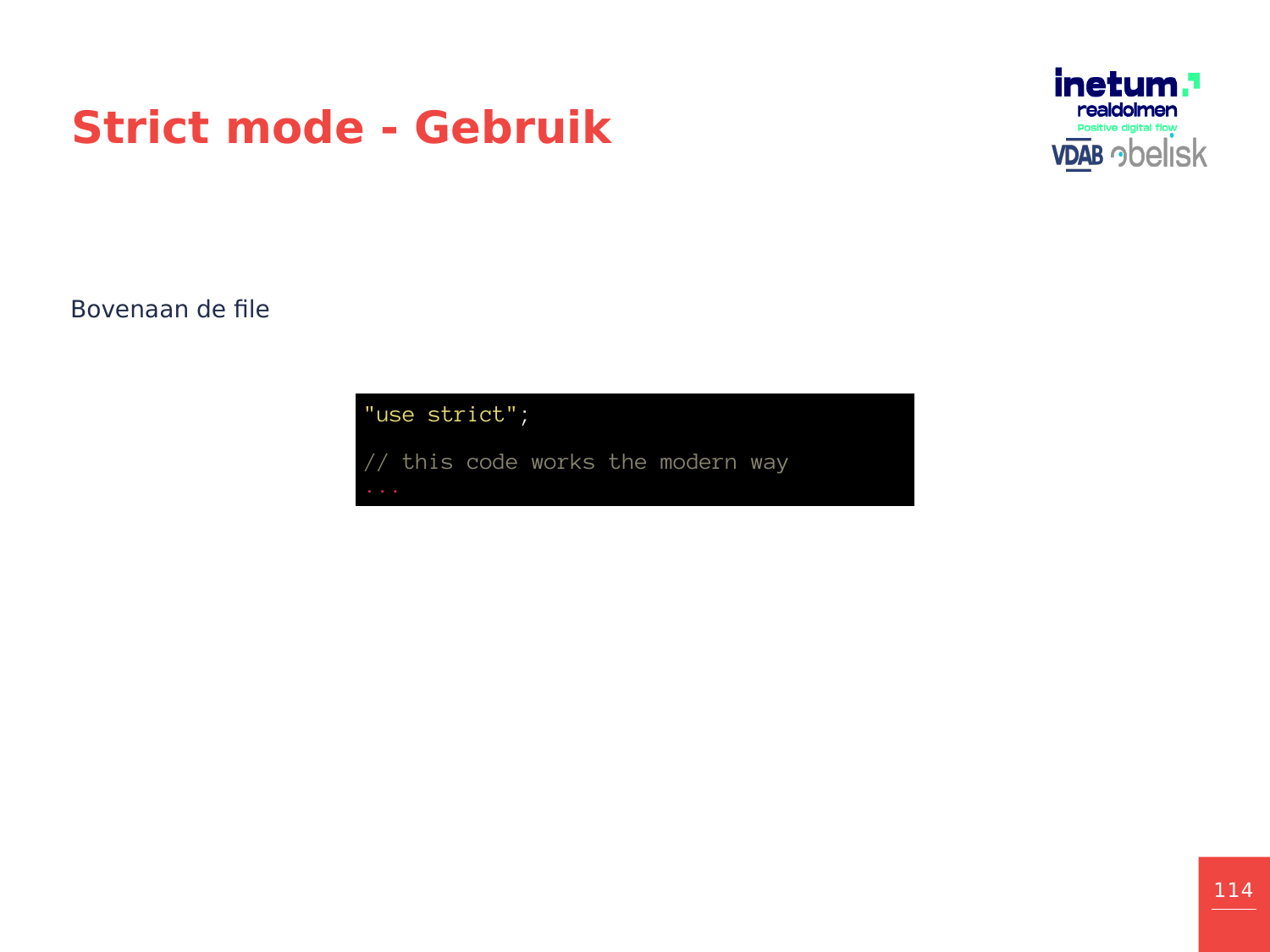

# Strict mode - Gebruik
Bovenaan de file
| "use strict"; // this code works the modern way ... |
| --- |